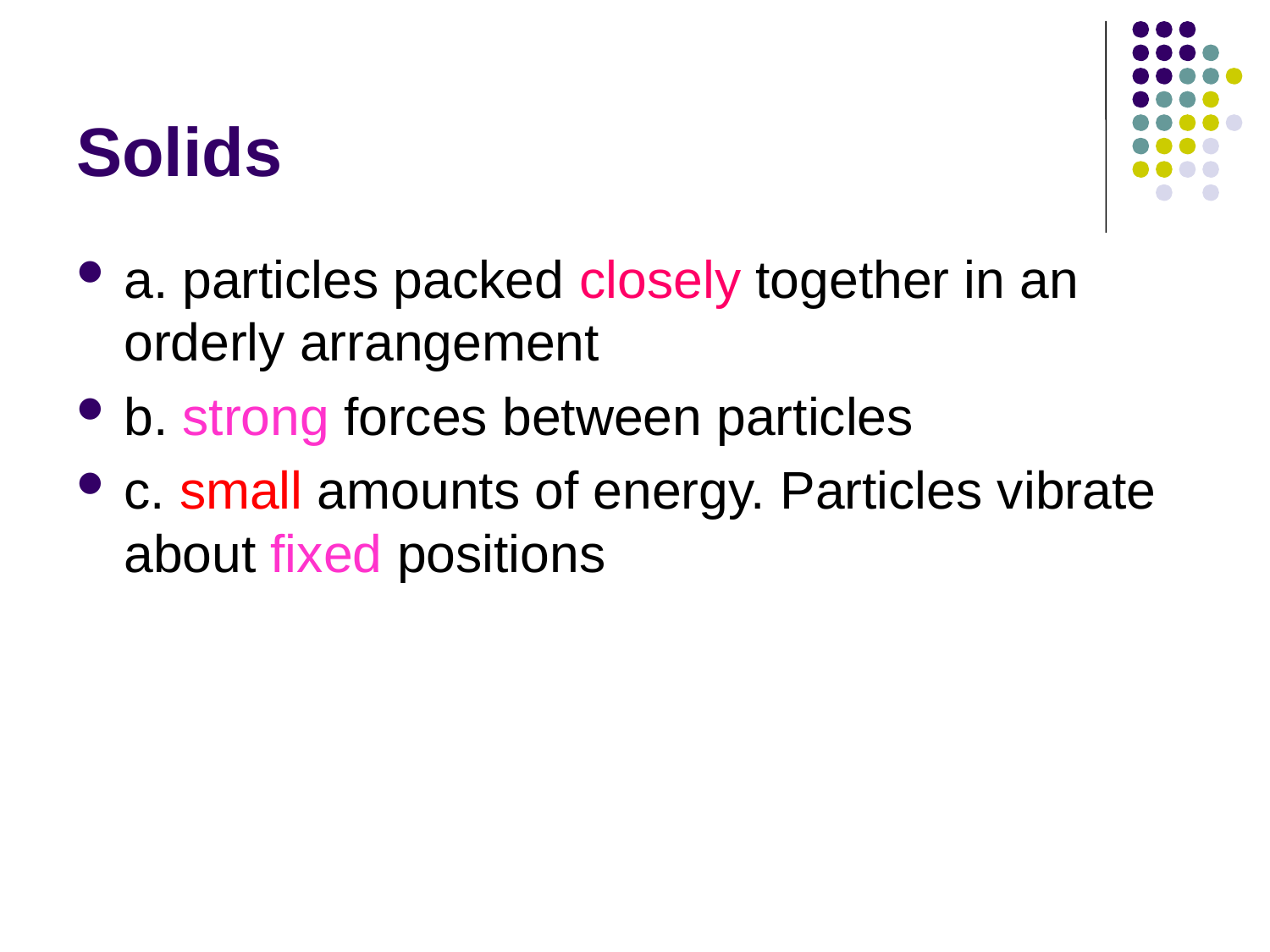

# Solids
a. particles packed closely together in an orderly arrangement
b. strong forces between particles
c. small amounts of energy. Particles vibrate about fixed positions